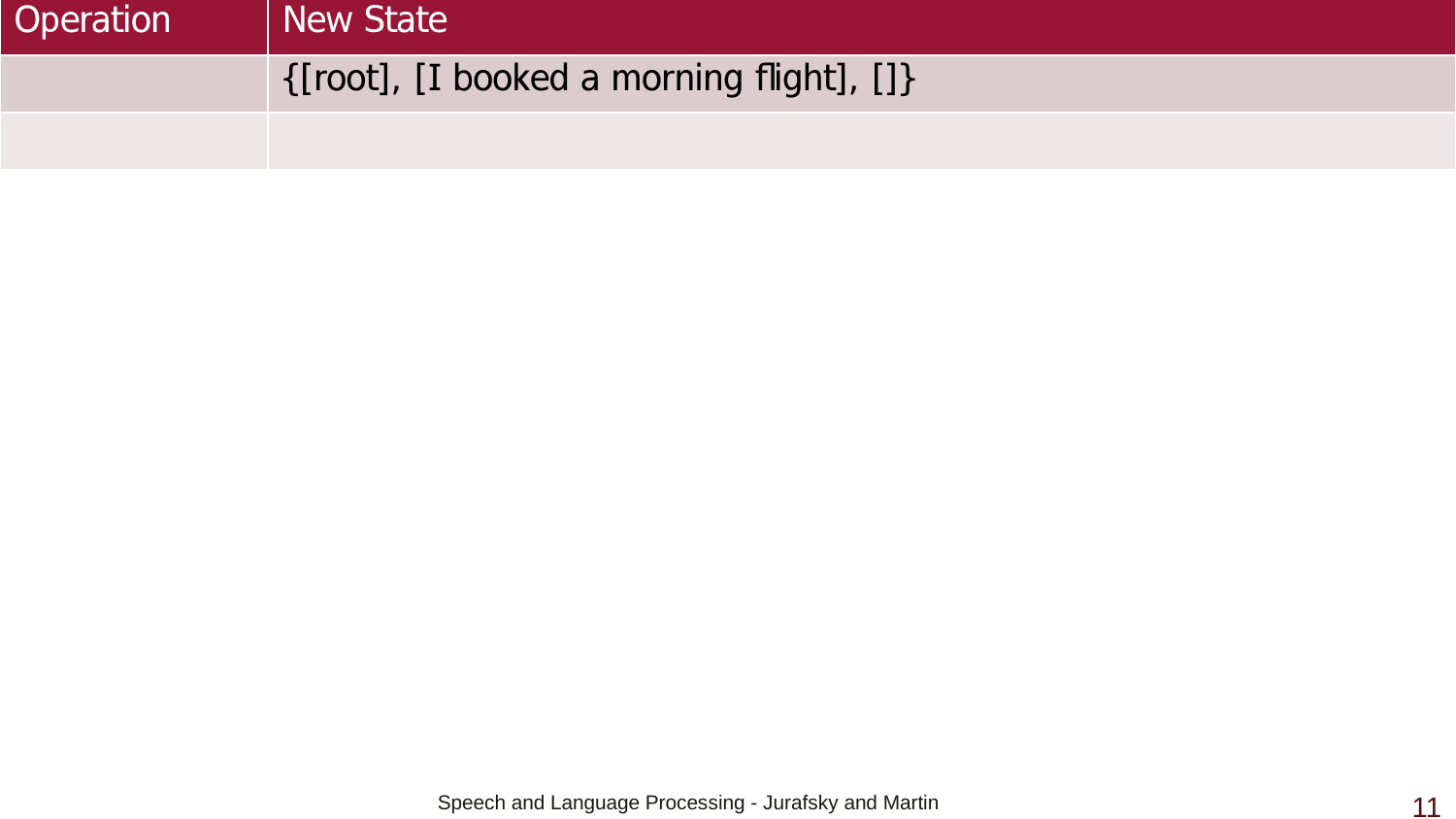

# Example
| Operation | New State |
| --- | --- |
|  | {[root], [I booked a morning flight], []} |
|  |  |
                                         Speech and Language Processing - Jurafsky and Martin
11